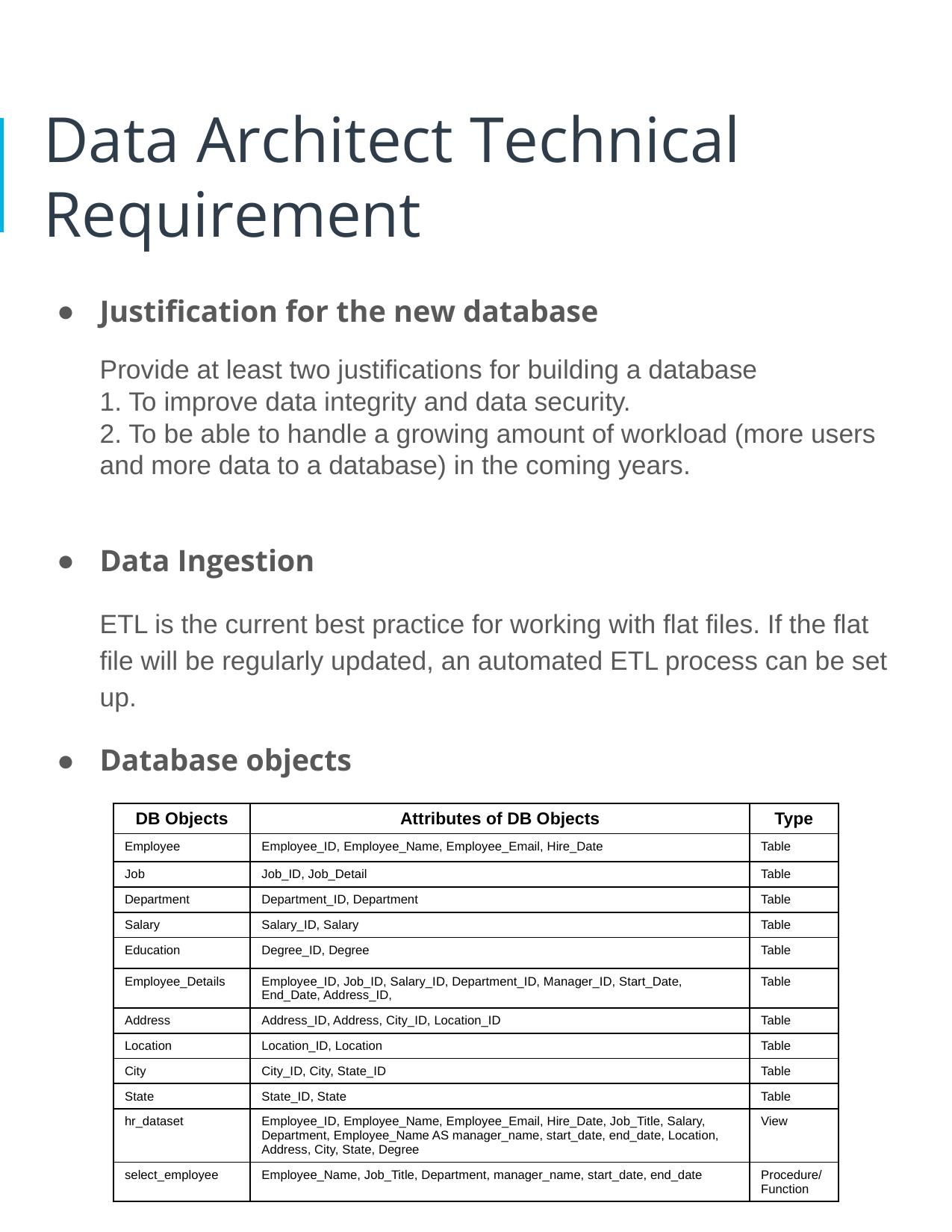

# Data Architect Technical Requirement
Justification for the new database
Provide at least two justifications for building a database
1. To improve data integrity and data security.
2. To be able to handle a growing amount of workload (more users and more data to a database) in the coming years.

Data Ingestion
ETL is the current best practice for working with flat files. If the flat file will be regularly updated, an automated ETL process can be set up.
Database objects
| DB Objects | Attributes of DB Objects | Type |
| --- | --- | --- |
| Employee | Employee\_ID, Employee\_Name, Employee\_Email, Hire\_Date | Table |
| Job | Job\_ID, Job\_Detail | Table |
| Department | Department\_ID, Department | Table |
| Salary | Salary\_ID, Salary | Table |
| Education | Degree\_ID, Degree | Table |
| Employee\_Details | Employee\_ID, Job\_ID, Salary\_ID, Department\_ID, Manager\_ID, Start\_Date, End\_Date, Address\_ID, | Table |
| Address | Address\_ID, Address, City\_ID, Location\_ID | Table |
| Location | Location\_ID, Location | Table |
| City | City\_ID, City, State\_ID | Table |
| State | State\_ID, State | Table |
| hr\_dataset | Employee\_ID, Employee\_Name, Employee\_Email, Hire\_Date, Job\_Title, Salary, Department, Employee\_Name AS manager\_name, start\_date, end\_date, Location, Address, City, State, Degree | View |
| select\_employee | Employee\_Name, Job\_Title, Department, manager\_name, start\_date, end\_date | Procedure/Function |